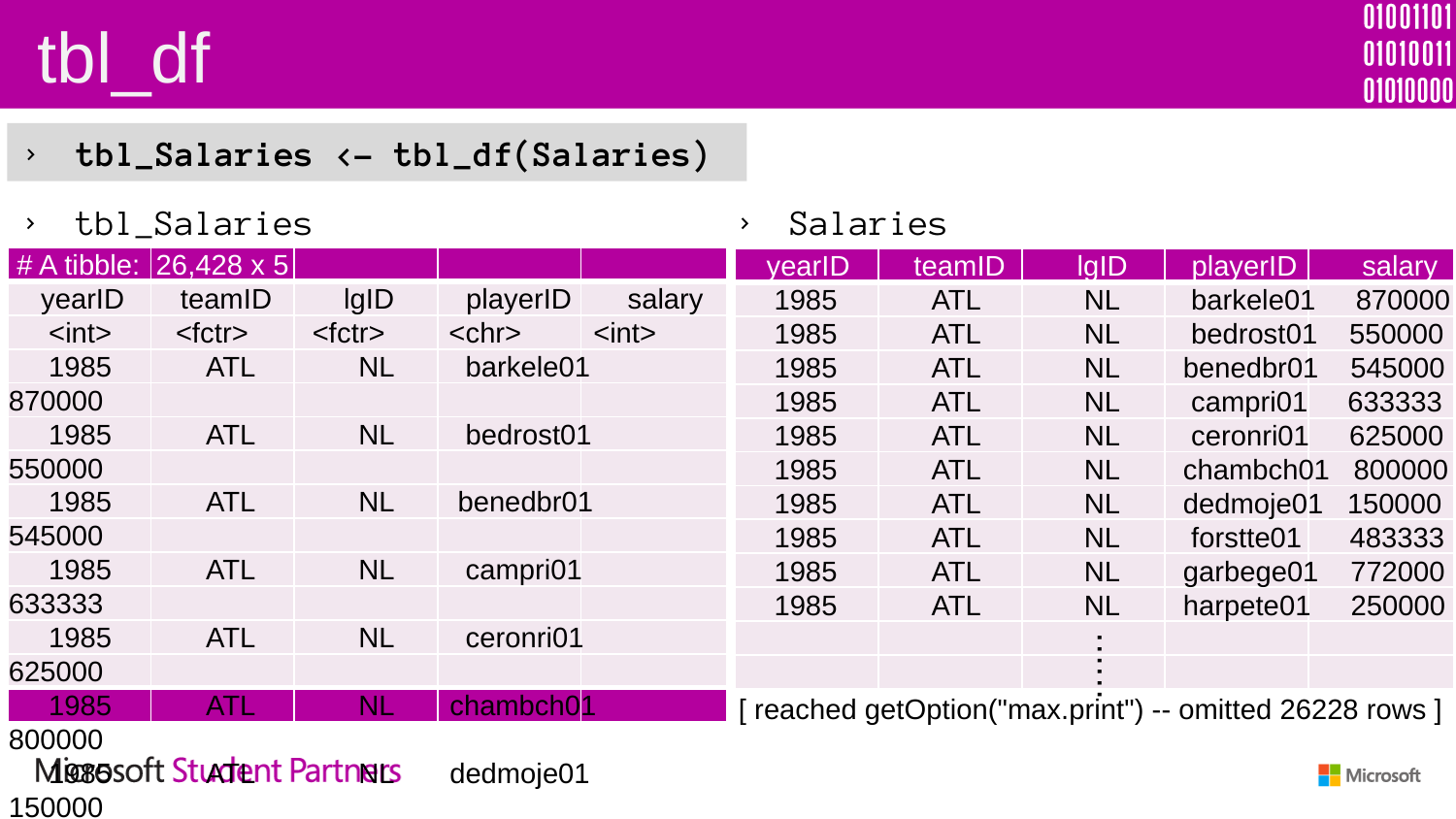

# tbl_df
tbl_Salaries <- tbl_df(Salaries)
tbl_Salaries
Salaries

 # A tibble:  26,428 x 5
    yearID       teamID         lgID         playerID       salary
     <int>        <fctr>        <fctr>        <chr>         <int>
     1985            ATL             NL         barkele01    870000
     1985            ATL             NL         bedrost01   550000
     1985            ATL             NL        benedbr01   545000
     1985            ATL             NL         campri01    633333
     1985            ATL             NL         ceronri01    625000
     1985            ATL             NL       chambch01   800000
     1985            ATL             NL       dedmoje01   150000
     1985            ATL             NL         forstte01     483333
     1985            ATL             NL        garbege01   772000
     1985            ATL             NL        harpete01    250000
 # ... with 26,418 more rows
        yearID        teamID         lgID        playerID        salary
         1985            ATL             NL         barkele01     870000
         1985            ATL             NL         bedrost01    550000
         1985            ATL             NL        benedbr01    545000
         1985            ATL             NL         campri01     633333
         1985            ATL             NL         ceronri01     625000
         1985            ATL             NL        chambch01   800000
         1985            ATL             NL        dedmoje01   150000
         1985            ATL             NL         forstte01      483333
         1985            ATL             NL        garbege01    772000
         1985            ATL             NL        harpete01     250000
|  |  |  |  |  |
| --- | --- | --- | --- | --- |
|  |  |  |  |  |
|  |  |  |  |  |
|  |  |  |  |  |
|  |  |  |  |  |
|  |  |  |  |  |
|  |  |  |  |  |
|  |  |  |  |  |
|  |  |  |  |  |
|  |  |  |  |  |
|  |  |  |  |  |
|  |  |  |  |  |
|  |  |  |  |  |
|  |  |  |  |  |
|  |  |  |  |  |
| --- | --- | --- | --- | --- |
|  |  |  |  |  |
|  |  |  |  |  |
|  |  |  |  |  |
|  |  |  |  |  |
|  |  |  |  |  |
|  |  |  |  |  |
|  |  |  |  |  |
|  |  |  |  |  |
|  |  |  |  |  |
|  |  |  |  |  |
|  |  |  |  |  |
|  |  |  |  |  |
…
…
[ reached getOption("max.print") -- omitted 26228 rows ]